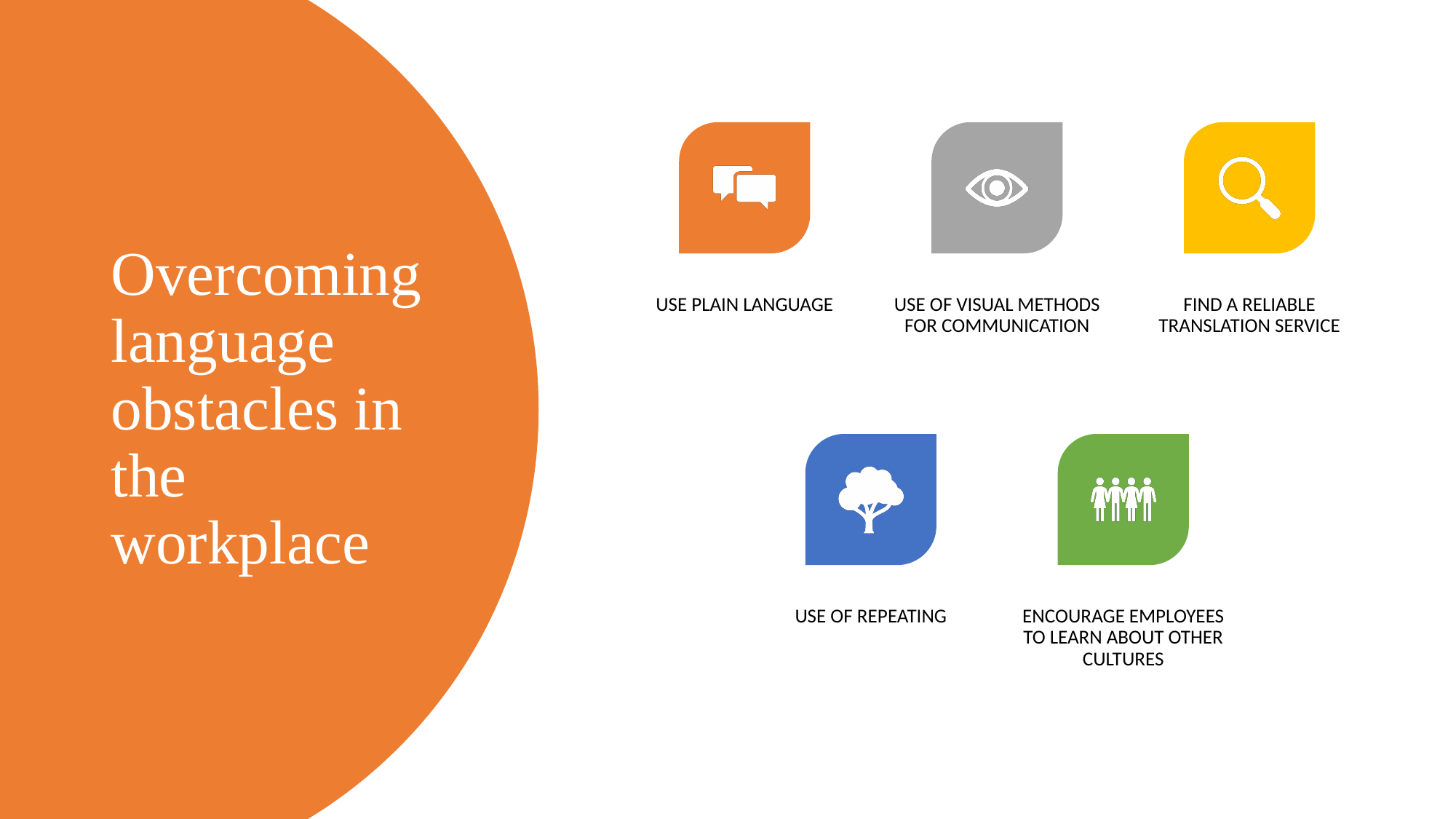

Use plain language
Use of visual methods for communication
Find a reliable translation service
Use of repeating
Encourage employees to learn about other cultures
# Overcoming language obstacles in the workplace